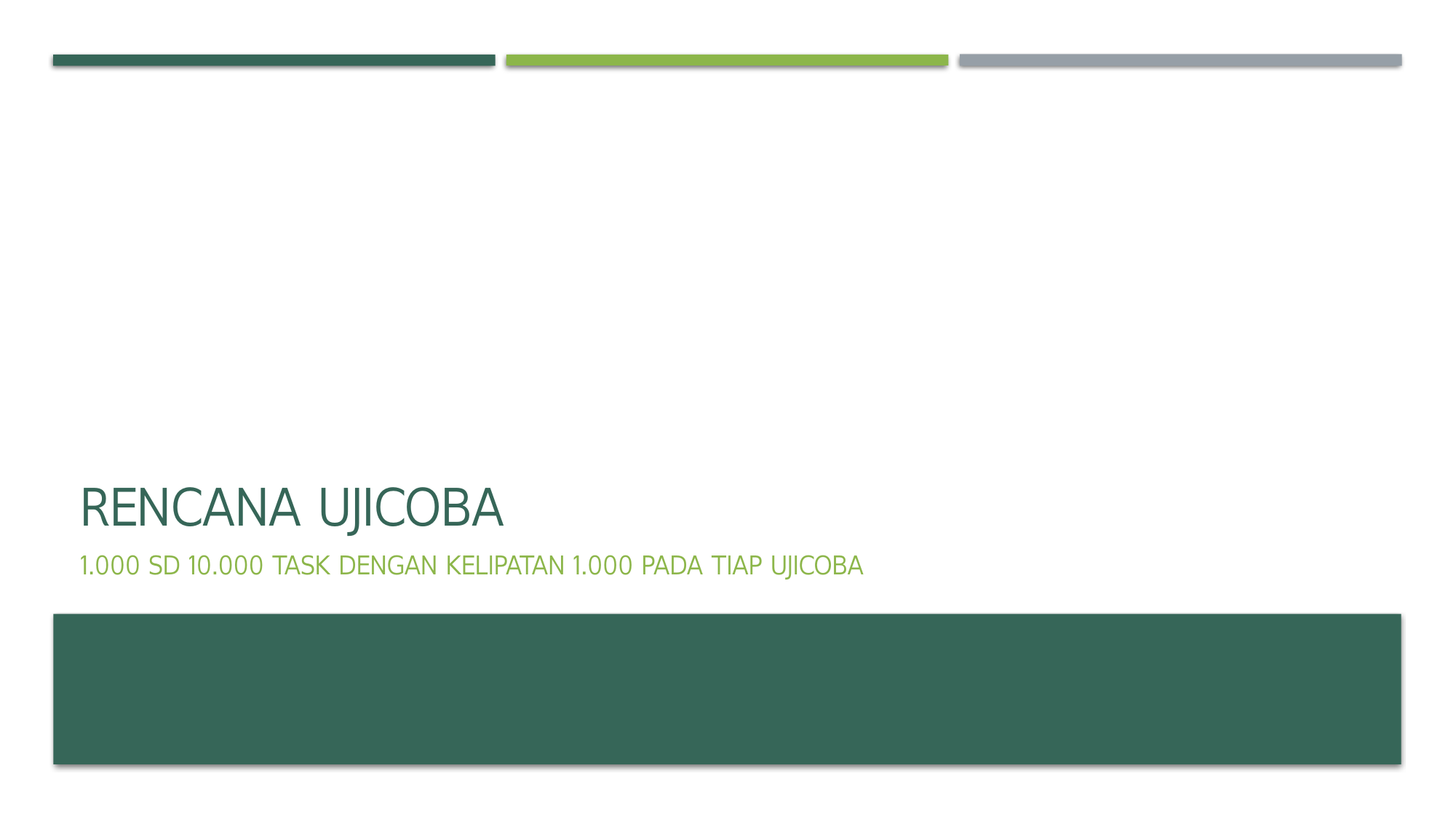

# RENCANA UJICOBA
1.000 sd 10.000 task dengan kelipatan 1.000 pada tiap ujicoba